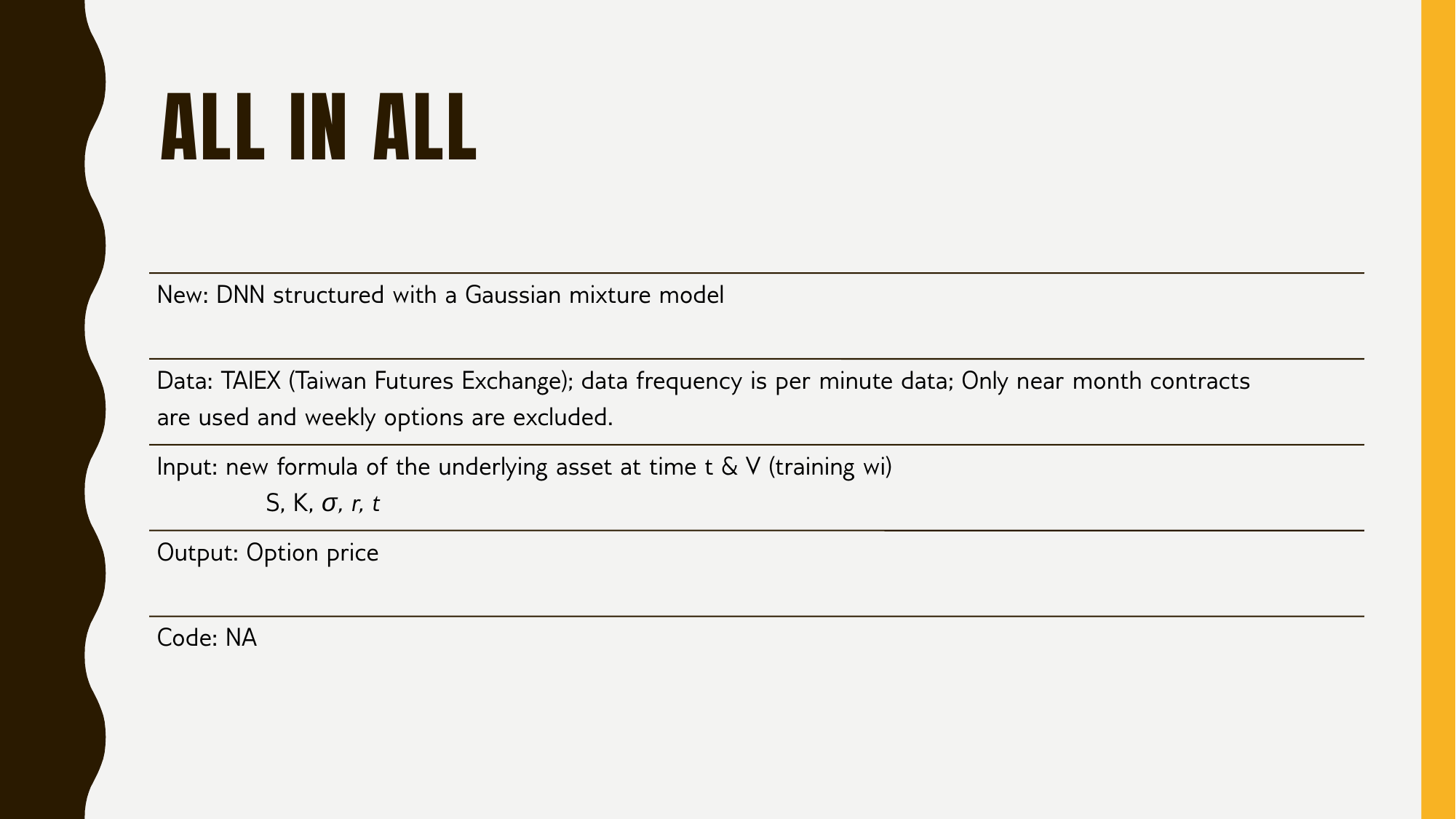

# All in all
New: DNN structured with a Gaussian mixture model
Data: TAIEX (Taiwan Futures Exchange); data frequency is per minute data; Only near month contracts
are used and weekly options are excluded.
Input: new formula of the underlying asset at time t & V (training wi)
	S, K, σ, r, t
Output: Option price
Code: NA